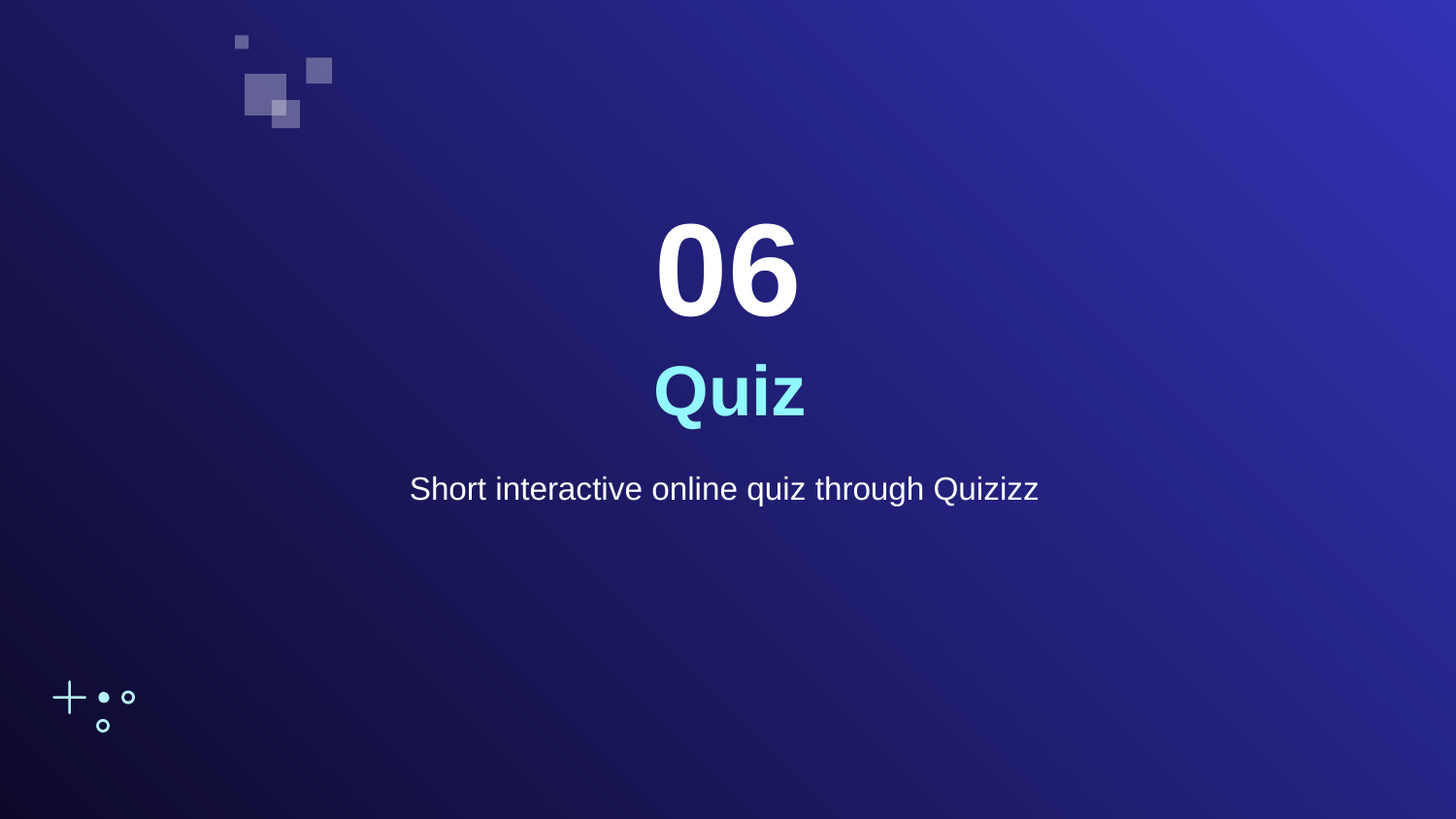

06
# Quiz
Short interactive online quiz through Quizizz